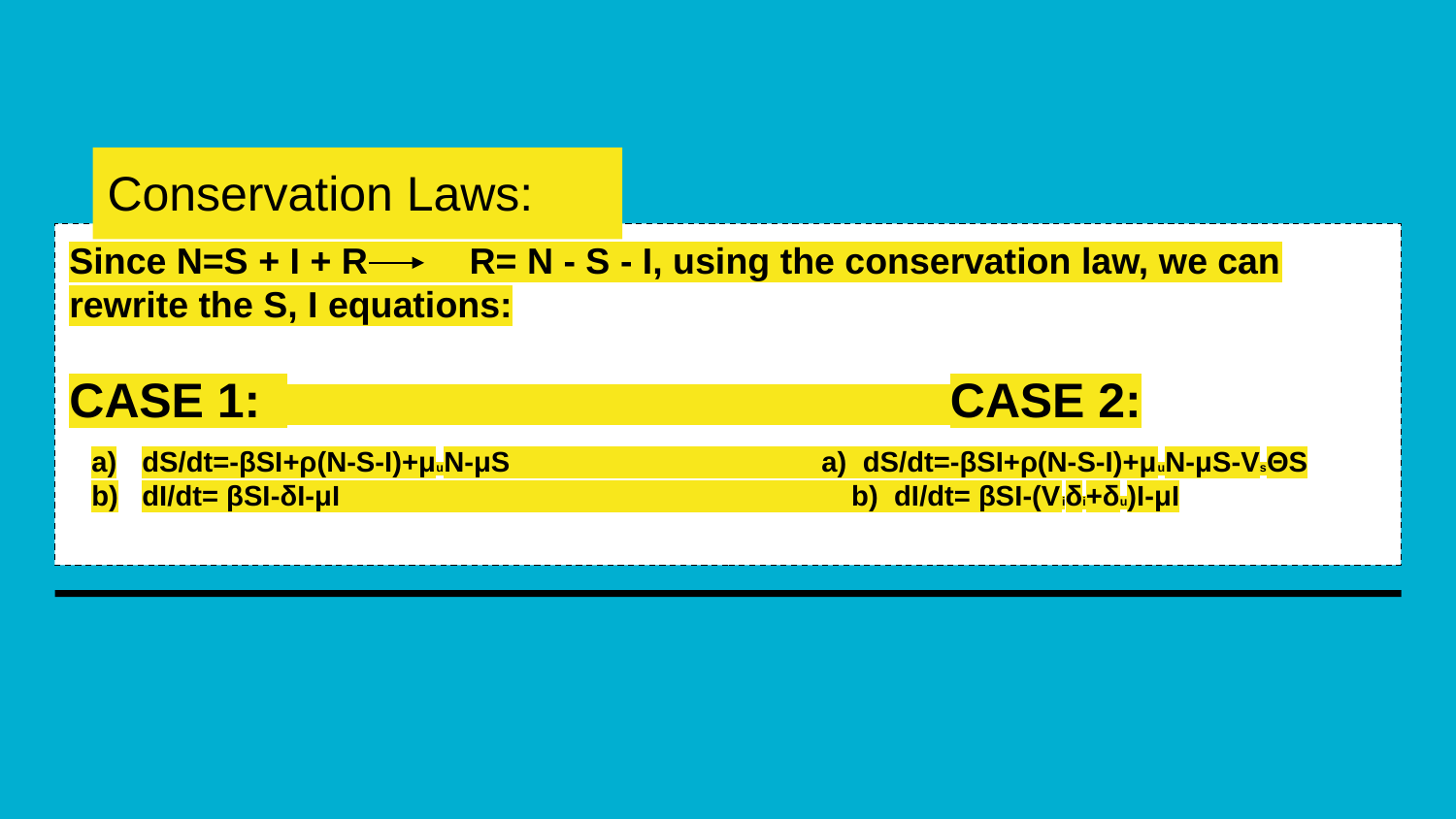

Conservation Laws:
# Since N=S + I + R          R= N - S - I, using the conservation law, we can rewrite the S, I equations:

CASE 1:                                                                   CASE 2:
dS/dt=-βSI+ρ(N-S-I)+μuN-μS                                       a)  dS/dt=-βSI+ρ(N-S-I)+μuN-μS-VsΘS
dI/dt= βSI-δI-μI                                                                b)  dI/dt= βSI-(Viδi+δu)I-μI